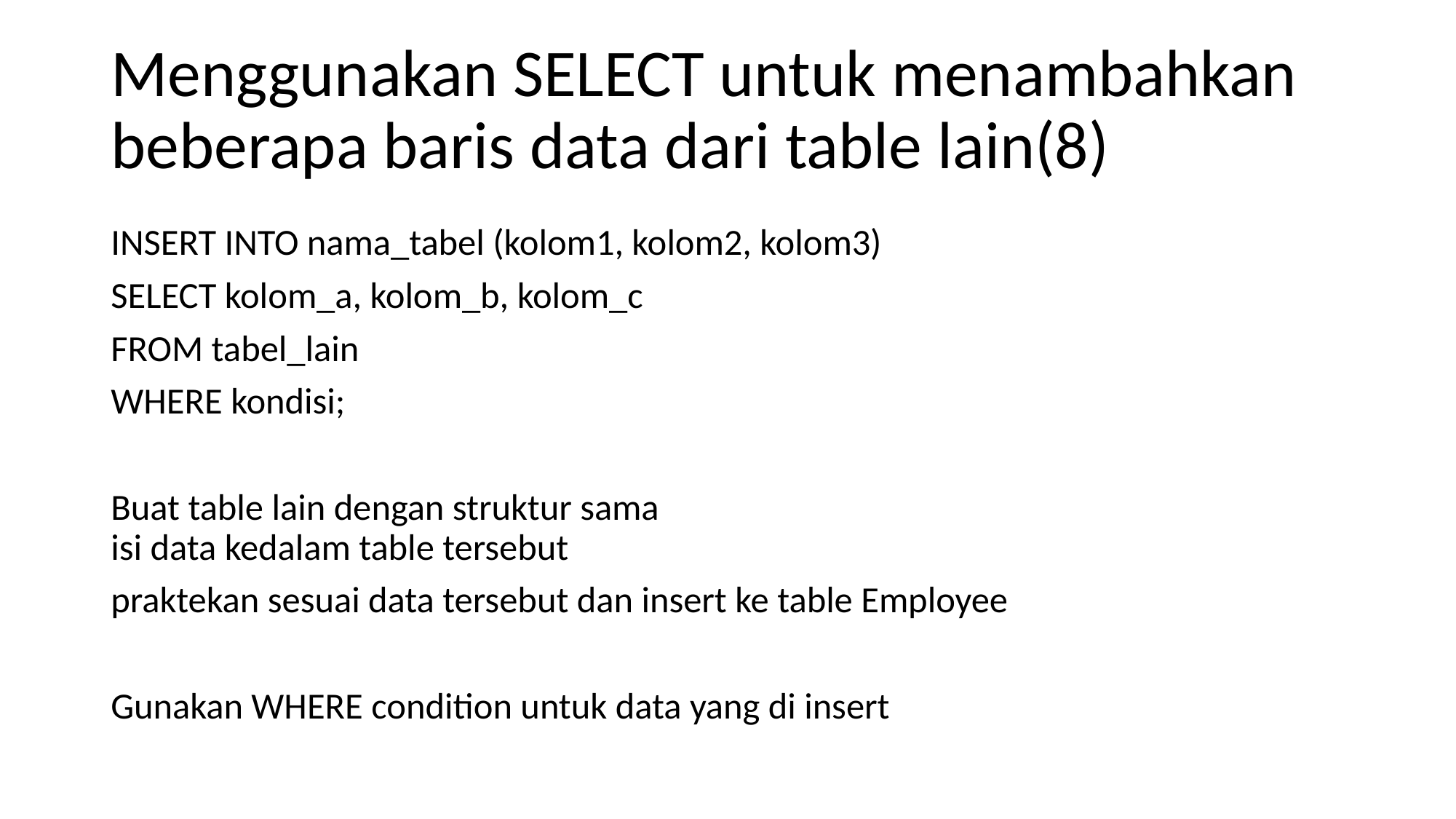

# Menggunakan SELECT untuk menambahkan beberapa baris data dari table lain(8)
INSERT INTO nama_tabel (kolom1, kolom2, kolom3)
SELECT kolom_a, kolom_b, kolom_c
FROM tabel_lain
WHERE kondisi;

Buat table lain dengan struktur sama
isi data kedalam table tersebut
praktekan sesuai data tersebut dan insert ke table Employee

Gunakan WHERE condition untuk data yang di insert